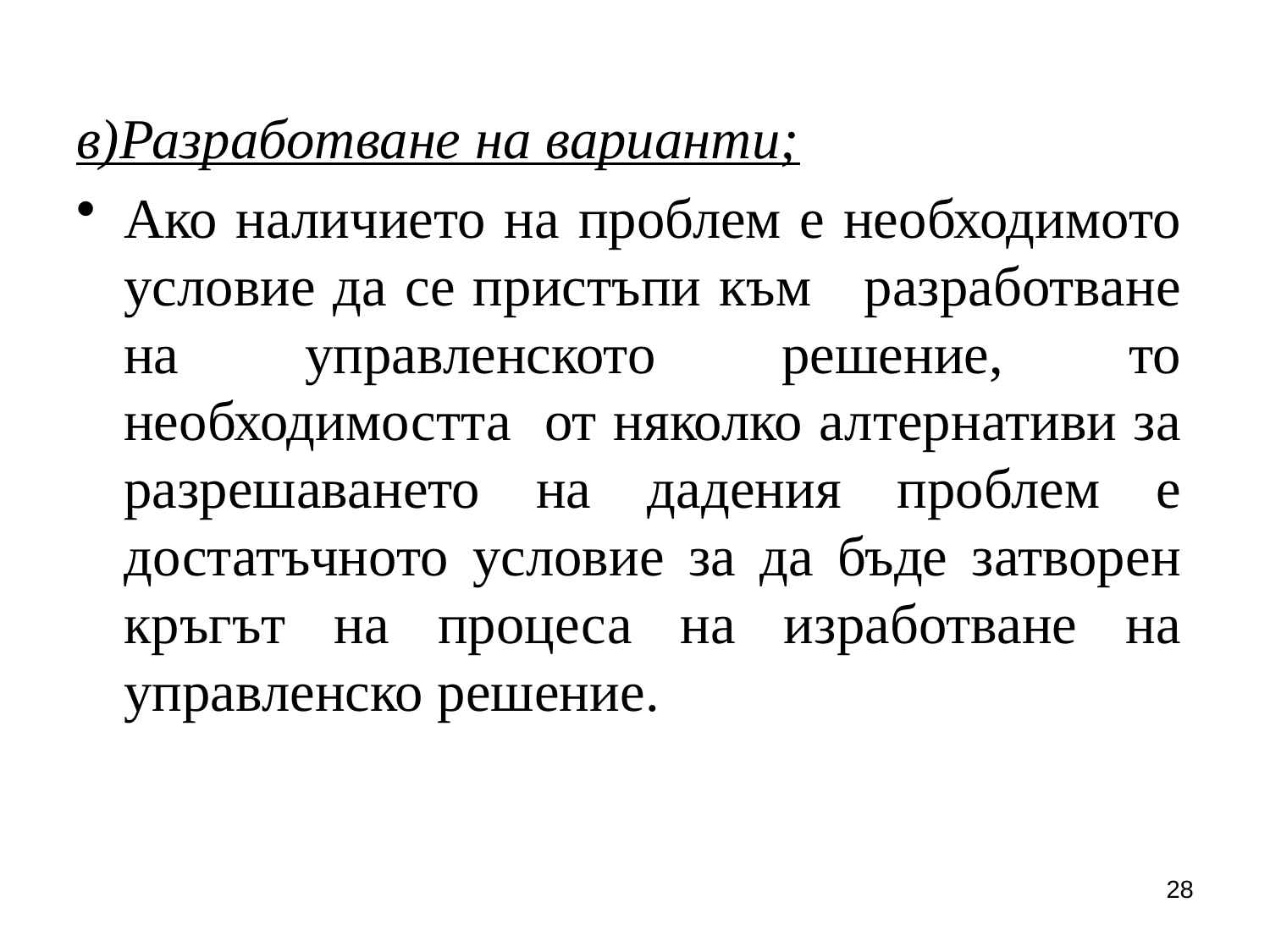

в)Разработване на варианти;
Ако наличието на проблем е необходимото условие да се пристъпи към   разработване на управленското решение, то необходимостта  от няколко алтернативи за разрешаването на дадения проблем е достатъчното условие за да бъде затворен кръгът на процеса на изработване на управленско решение.
28